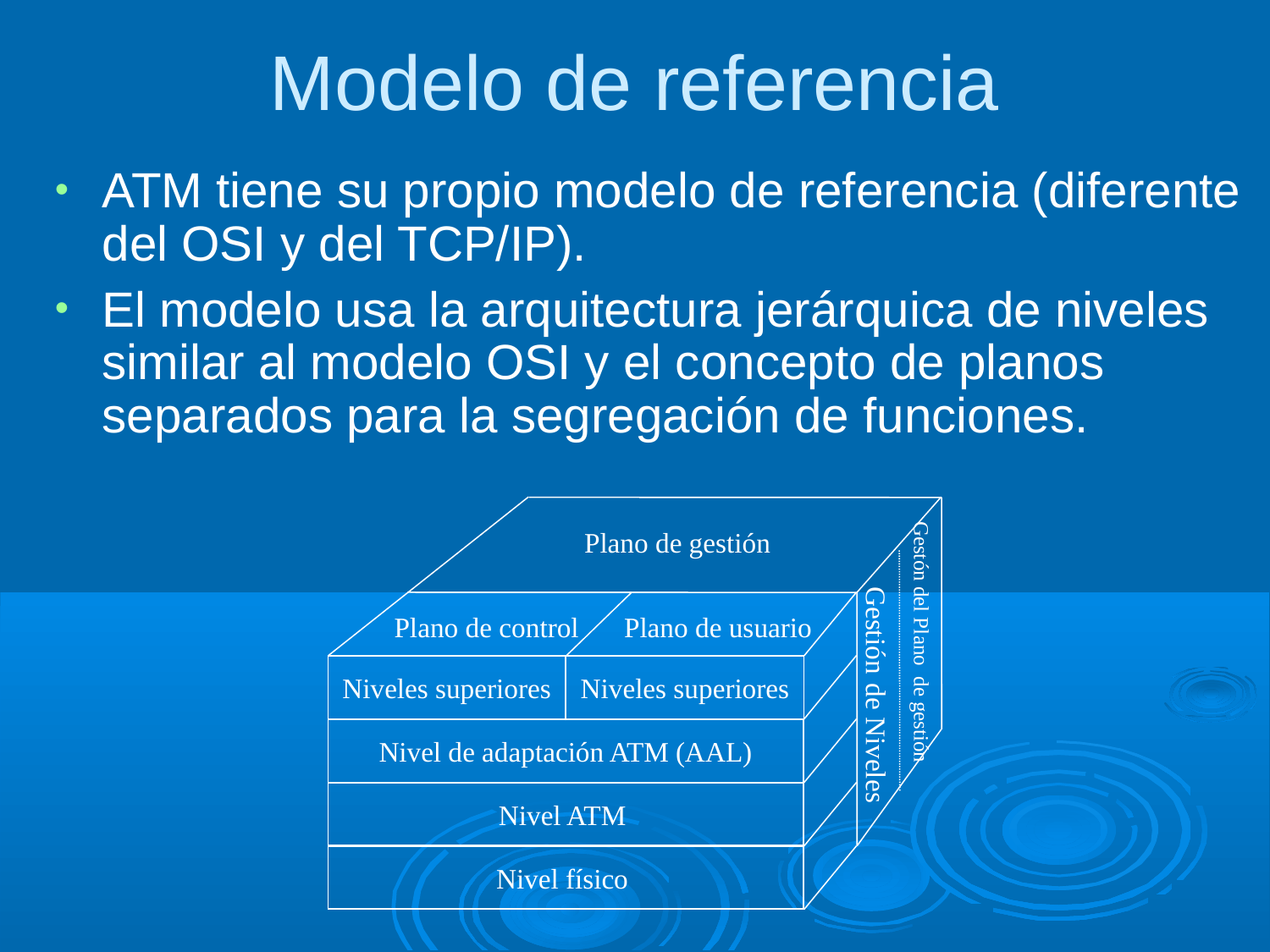

Modelo de referencia
ATM tiene su propio modelo de referencia (diferente del OSI y del TCP/IP).
El modelo usa la arquitectura jerárquica de niveles similar al modelo OSI y el concepto de planos separados para la segregación de funciones.

Plano de gestión

Plano de control
Plano de usuario
Gestón del Plano  de gestión

Niveles superiores
Niveles superiores
Gestión de Niveles

Nivel de adaptación ATM (AAL)

Nivel ATM

Nivel físico